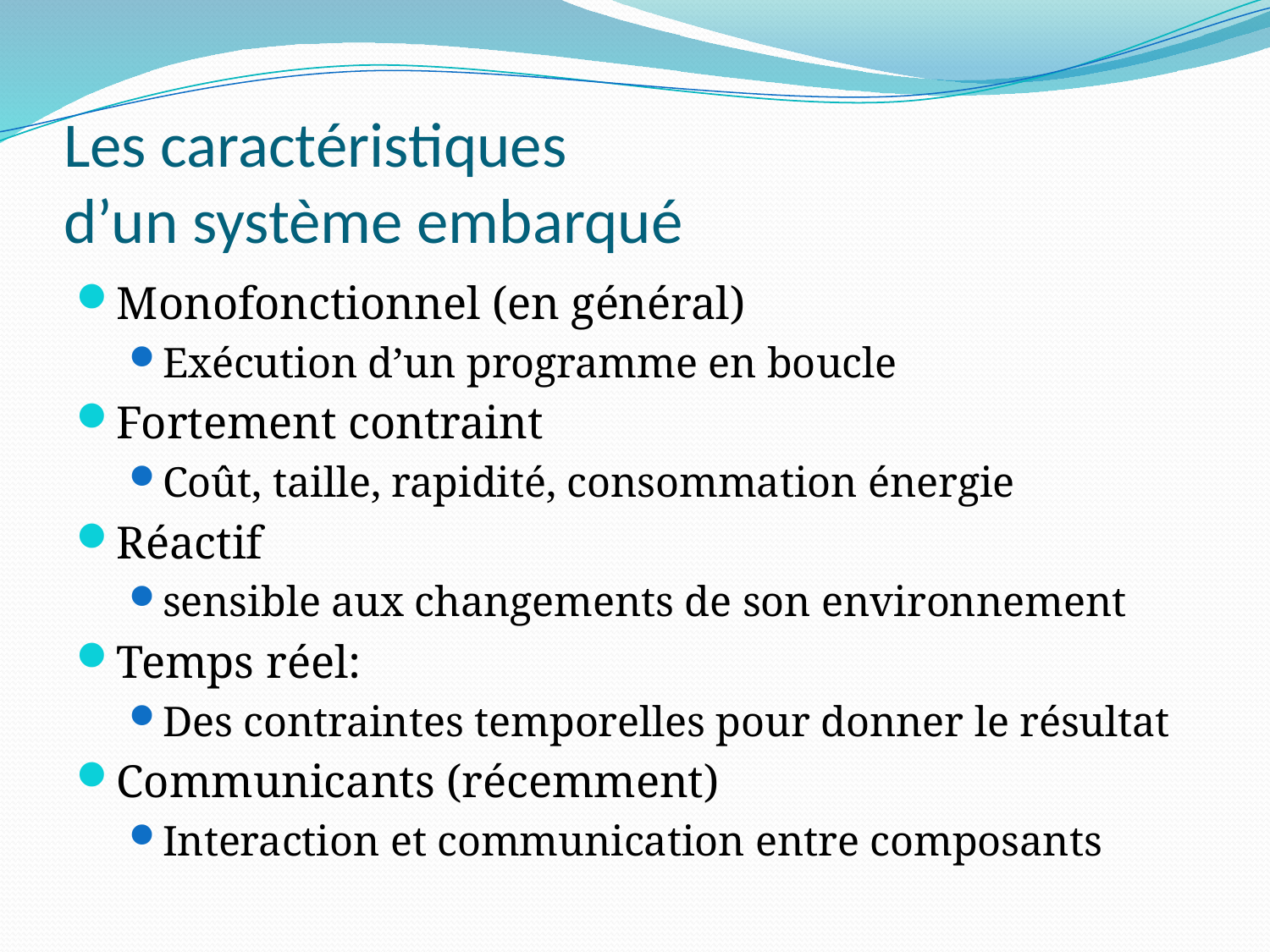

# Les caractéristiques d’un système embarqué
Monofonctionnel (en général)
Exécution d’un programme en boucle
Fortement contraint
Coût, taille, rapidité, consommation énergie
Réactif
sensible aux changements de son environnement
Temps réel:
Des contraintes temporelles pour donner le résultat
Communicants (récemment)
Interaction et communication entre composants